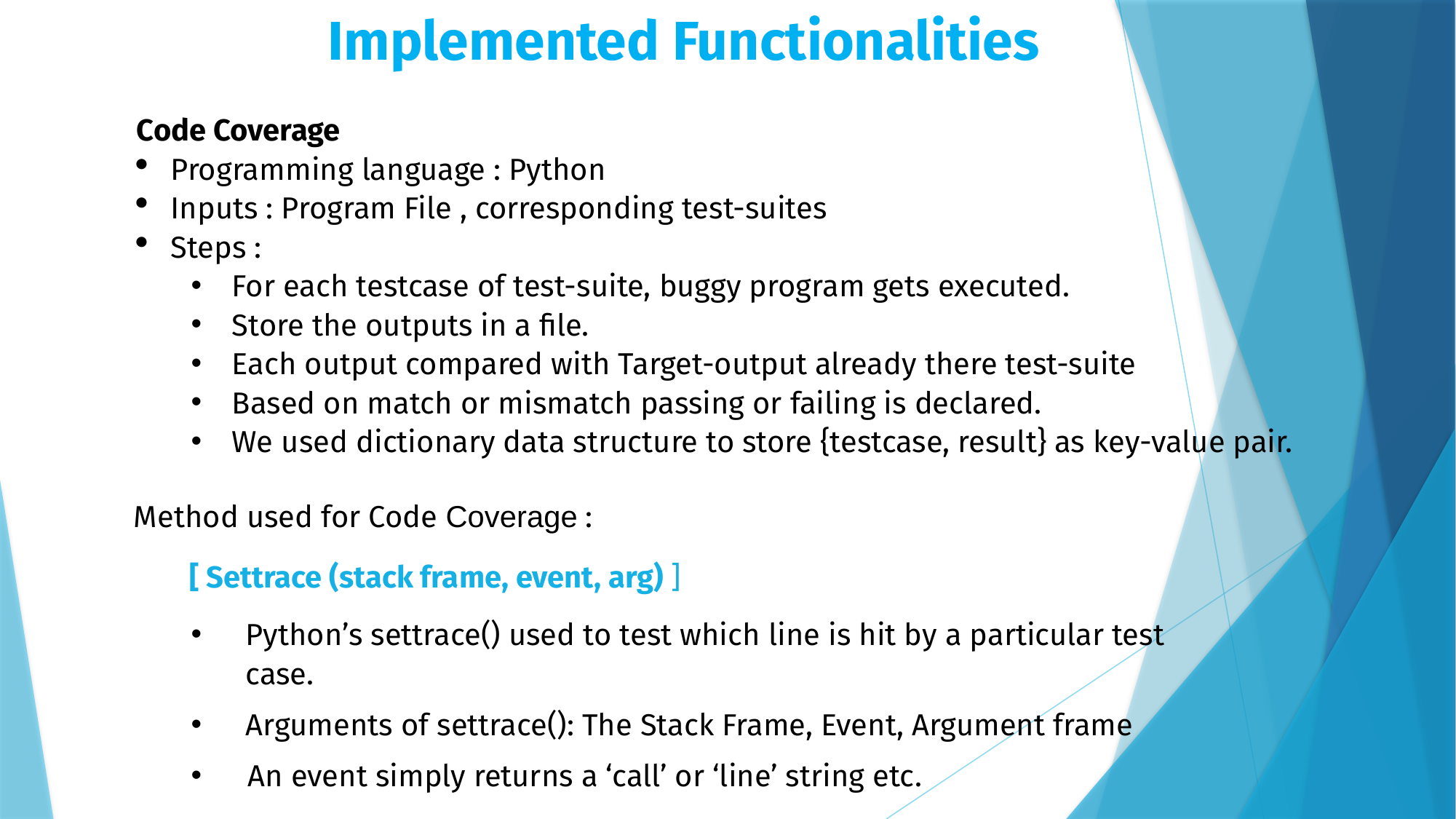

Implemented Functionalities
Code Coverage
Programming language : Python
Inputs : Program File , corresponding test-suites
Steps :
For each testcase of test-suite, buggy program gets executed.
Store the outputs in a file.
Each output compared with Target-output already there test-suite
Based on match or mismatch passing or failing is declared.
We used dictionary data structure to store {testcase, result} as key-value pair.
Method used for Code Coverage :
 [ Settrace (stack frame, event, arg) ]
Python’s settrace() used to test which line is hit by a particular test case.
Arguments of settrace(): The Stack Frame, Event, Argument frame
  An event simply returns a ‘call’ or ‘line’ string etc.